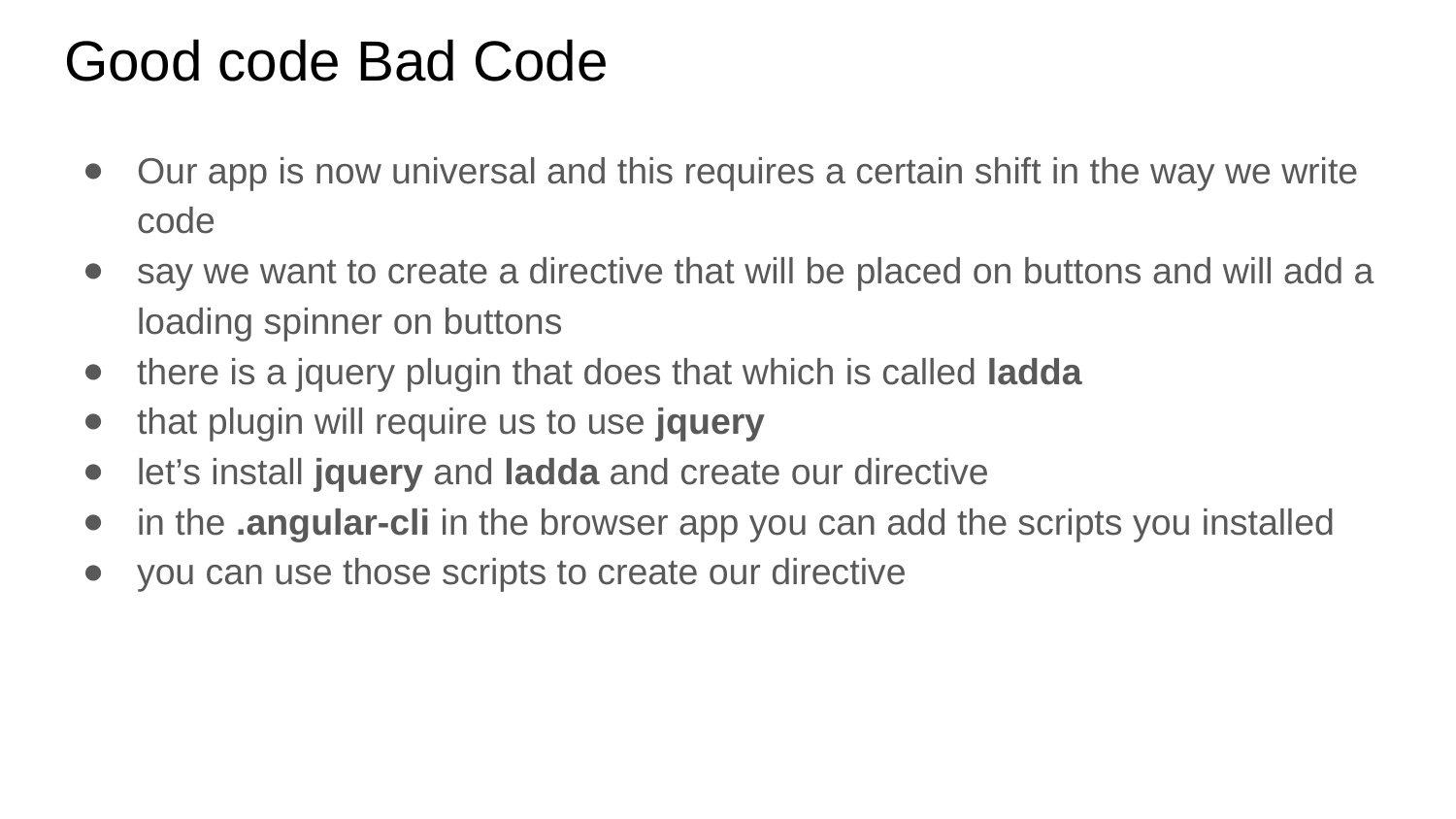

# Good code Bad Code
Our app is now universal and this requires a certain shift in the way we write code
say we want to create a directive that will be placed on buttons and will add a loading spinner on buttons
there is a jquery plugin that does that which is called ladda
that plugin will require us to use jquery
let’s install jquery and ladda and create our directive
in the .angular-cli in the browser app you can add the scripts you installed
you can use those scripts to create our directive